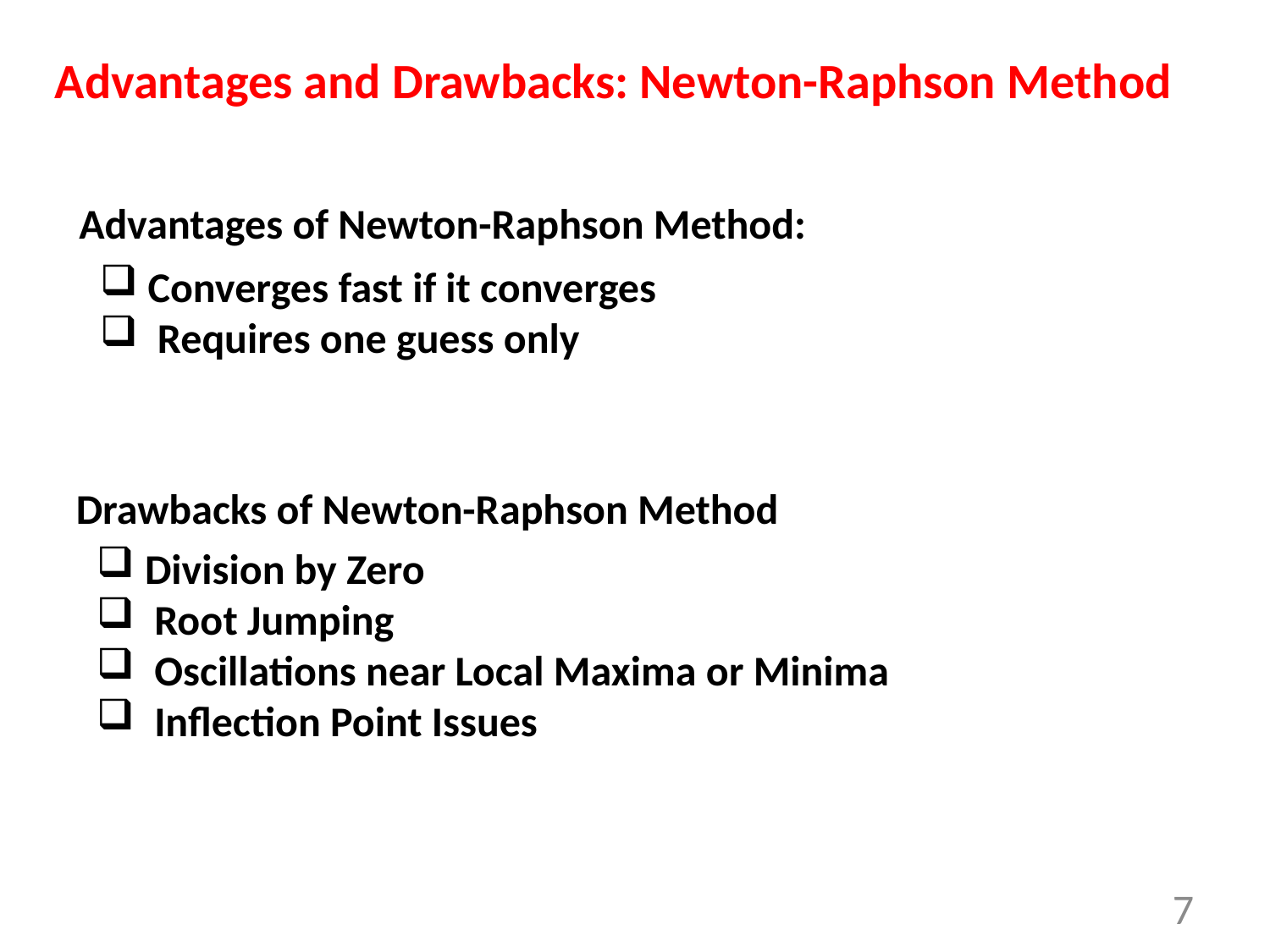

Advantages and Drawbacks: Newton-Raphson Method
Advantages of Newton-Raphson Method:
Converges fast if it converges
 Requires one guess only
Drawbacks of Newton-Raphson Method
Division by Zero
 Root Jumping
 Oscillations near Local Maxima or Minima
 Inflection Point Issues
7